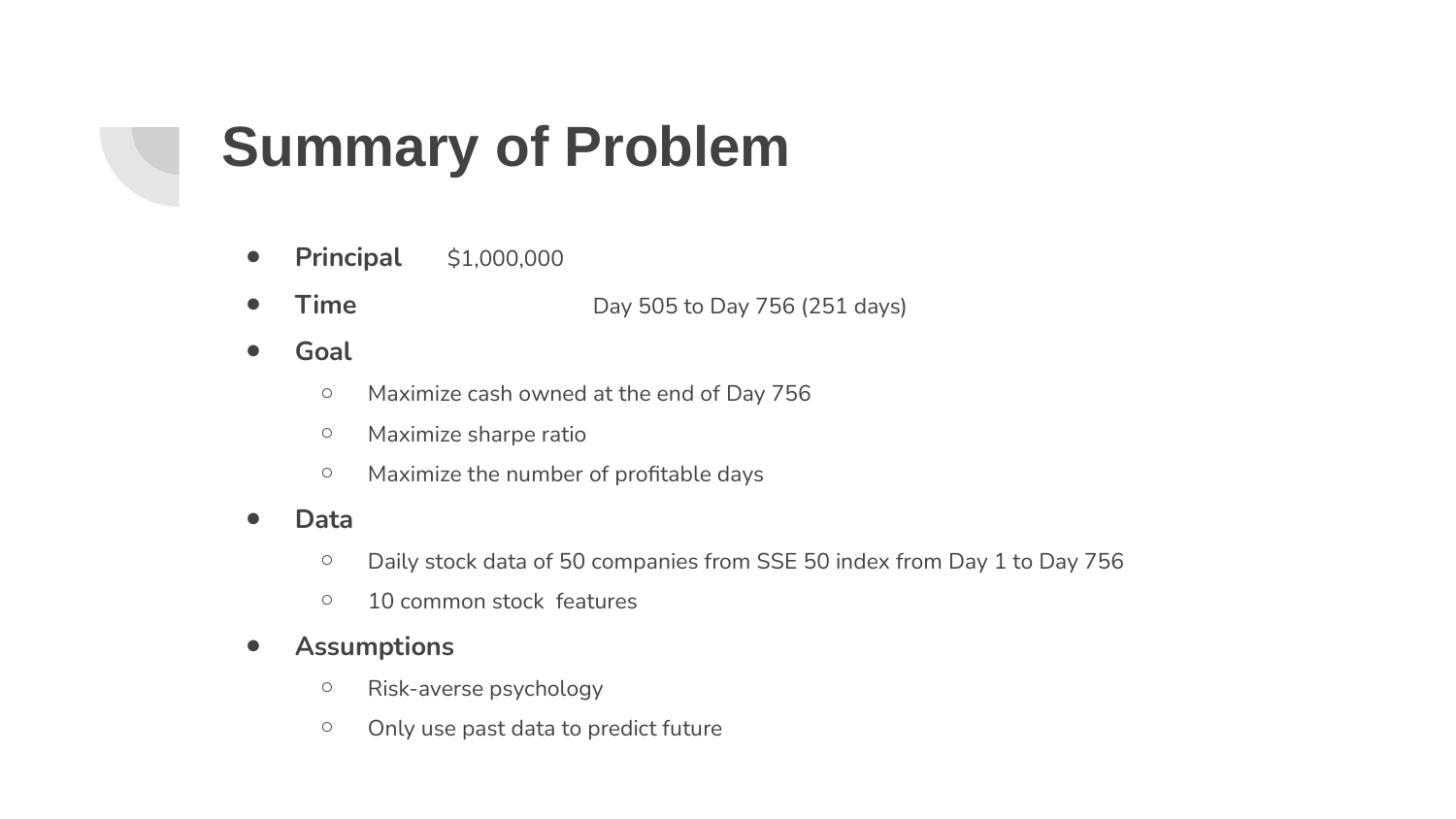

# Summary of Problem
Principal	 $1,000,000
Time 		 Day 505 to Day 756 (251 days)
Goal
Maximize cash owned at the end of Day 756
Maximize sharpe ratio
Maximize the number of profitable days
Data
Daily stock data of 50 companies from SSE 50 index from Day 1 to Day 756
10 common stock  features
Assumptions
Risk-averse psychology
Only use past data to predict future